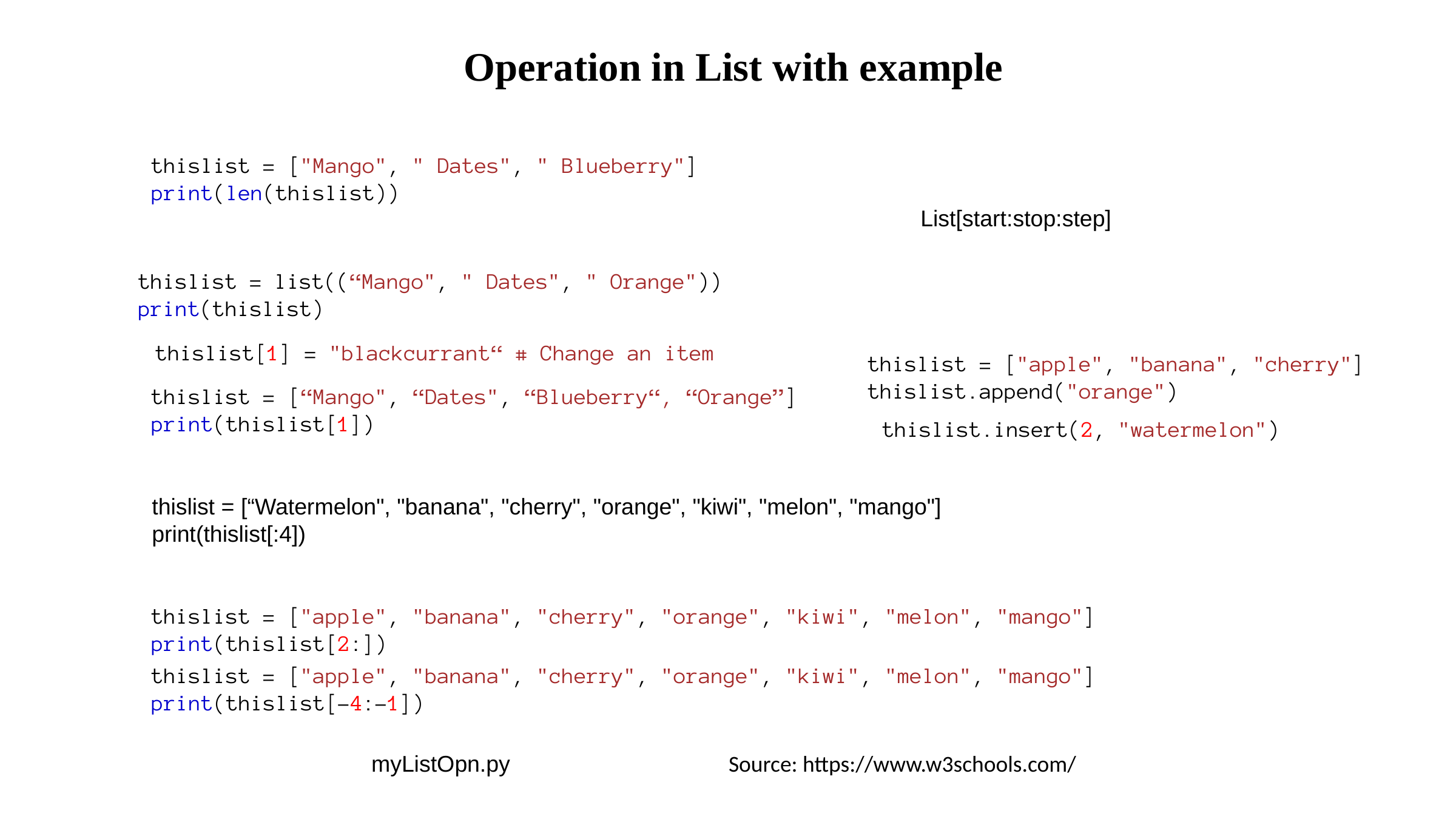

Operation in List with example
thislist = ["Mango", " Dates", " Blueberry"]
print(len(thislist))
List[start:stop:step]
thislist = list((“Mango", " Dates", " Orange")) 
print(thislist)
thislist[1] = "blackcurrant“ # Change an item
thislist = ["apple", "banana", "cherry"]
thislist.append("orange")
thislist = [“Mango", “Dates", “Blueberry“, “Orange”]
print(thislist[1])
thislist.insert(2, "watermelon")
thislist = [“Watermelon", "banana", "cherry", "orange", "kiwi", "melon", "mango"]
print(thislist[:4])
thislist = ["apple", "banana", "cherry", "orange", "kiwi", "melon", "mango"]
print(thislist[2:])
thislist = ["apple", "banana", "cherry", "orange", "kiwi", "melon", "mango"]
print(thislist[-4:-1])
myListOpn.py
Source: https://www.w3schools.com/